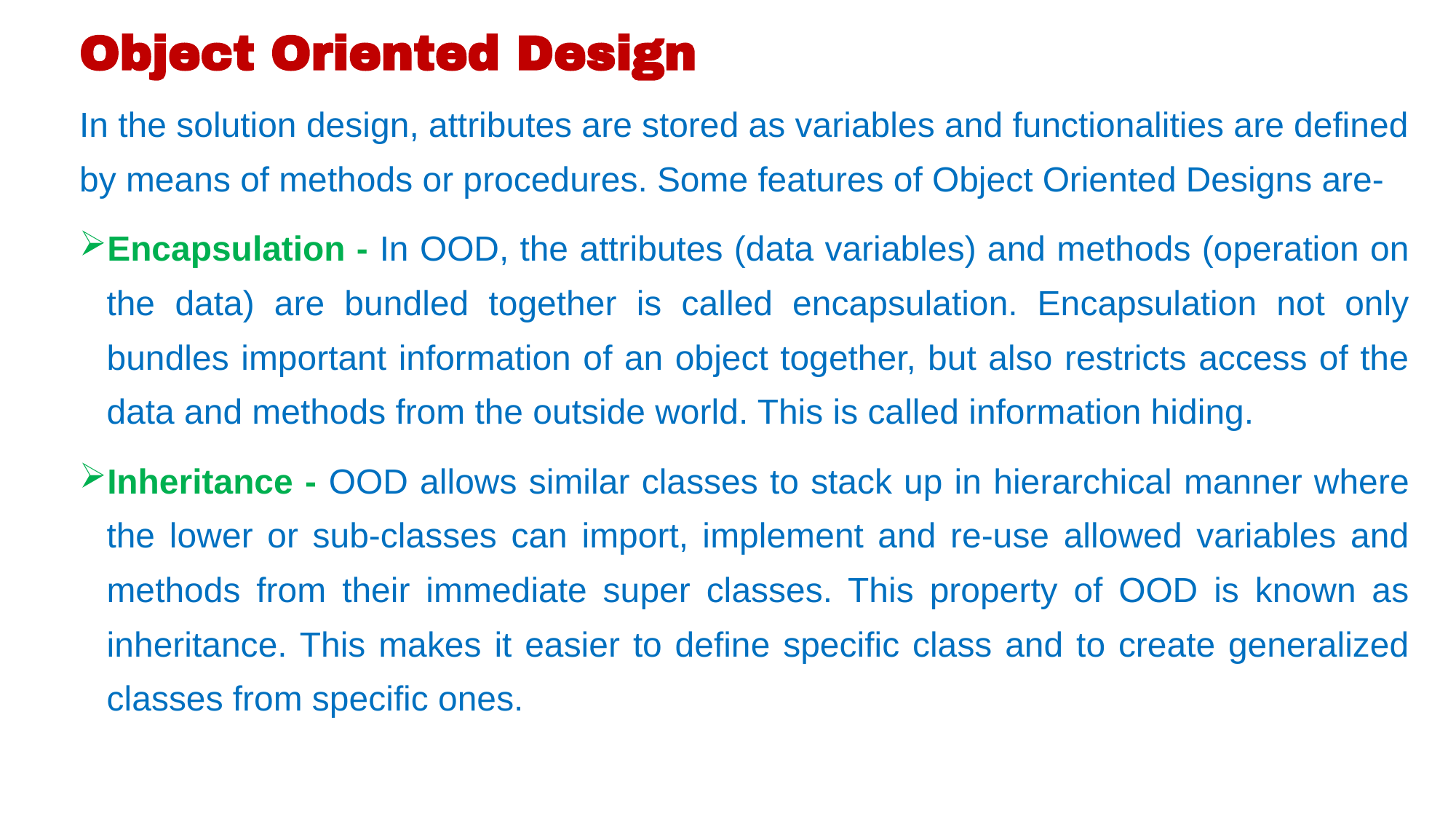

# Object Oriented Design
In the solution design, attributes are stored as variables and functionalities are defined by means of methods or procedures. Some features of Object Oriented Designs are-
Encapsulation - In OOD, the attributes (data variables) and methods (operation on the data) are bundled together is called encapsulation. Encapsulation not only bundles important information of an object together, but also restricts access of the data and methods from the outside world. This is called information hiding.
Inheritance - OOD allows similar classes to stack up in hierarchical manner where the lower or sub-classes can import, implement and re-use allowed variables and methods from their immediate super classes. This property of OOD is known as inheritance. This makes it easier to define specific class and to create generalized classes from specific ones.